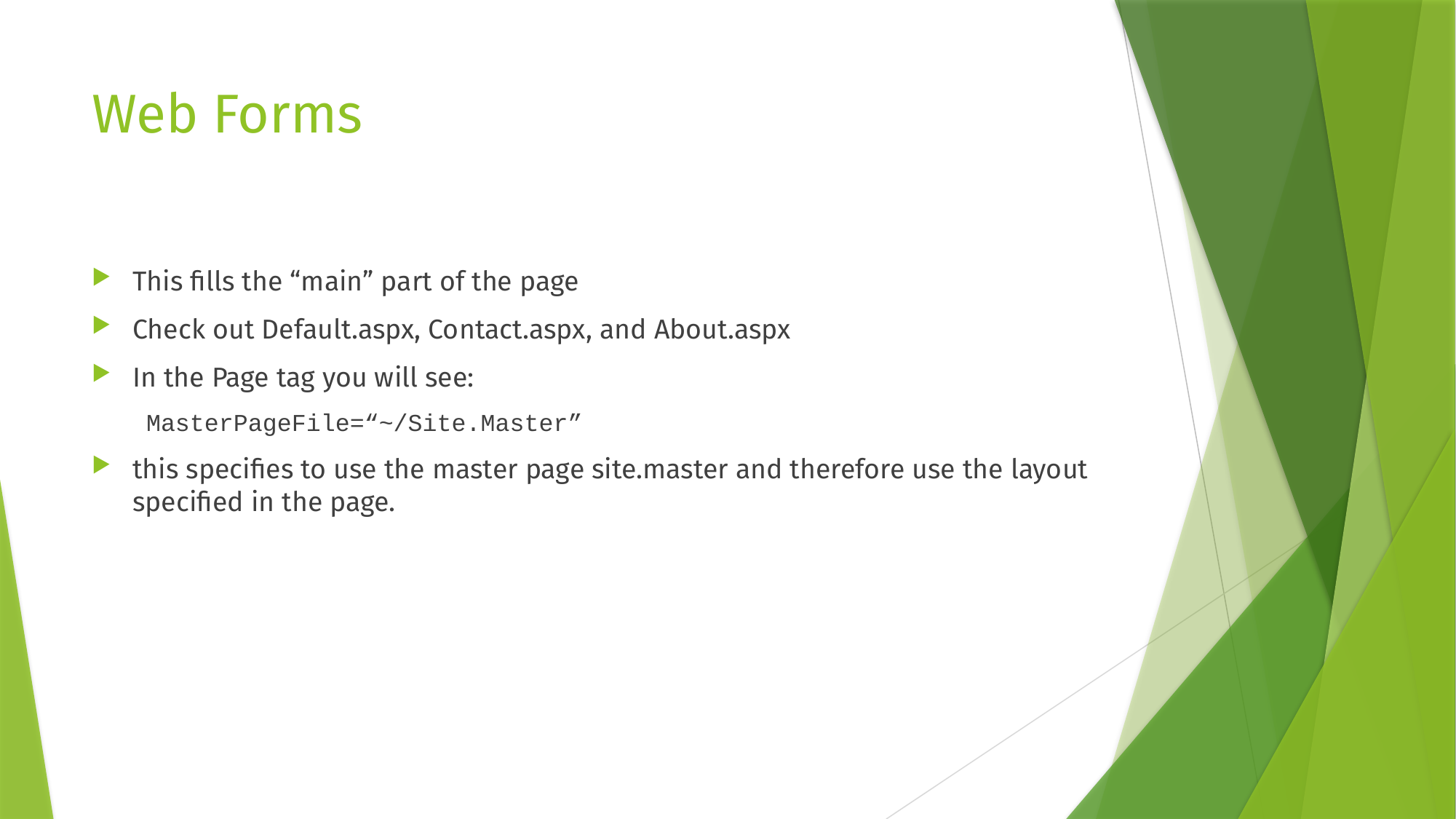

# Web Forms
This fills the “main” part of the page
Check out Default.aspx, Contact.aspx, and About.aspx
In the Page tag you will see:
MasterPageFile=“~/Site.Master”
this specifies to use the master page site.master and therefore use the layout specified in the page.